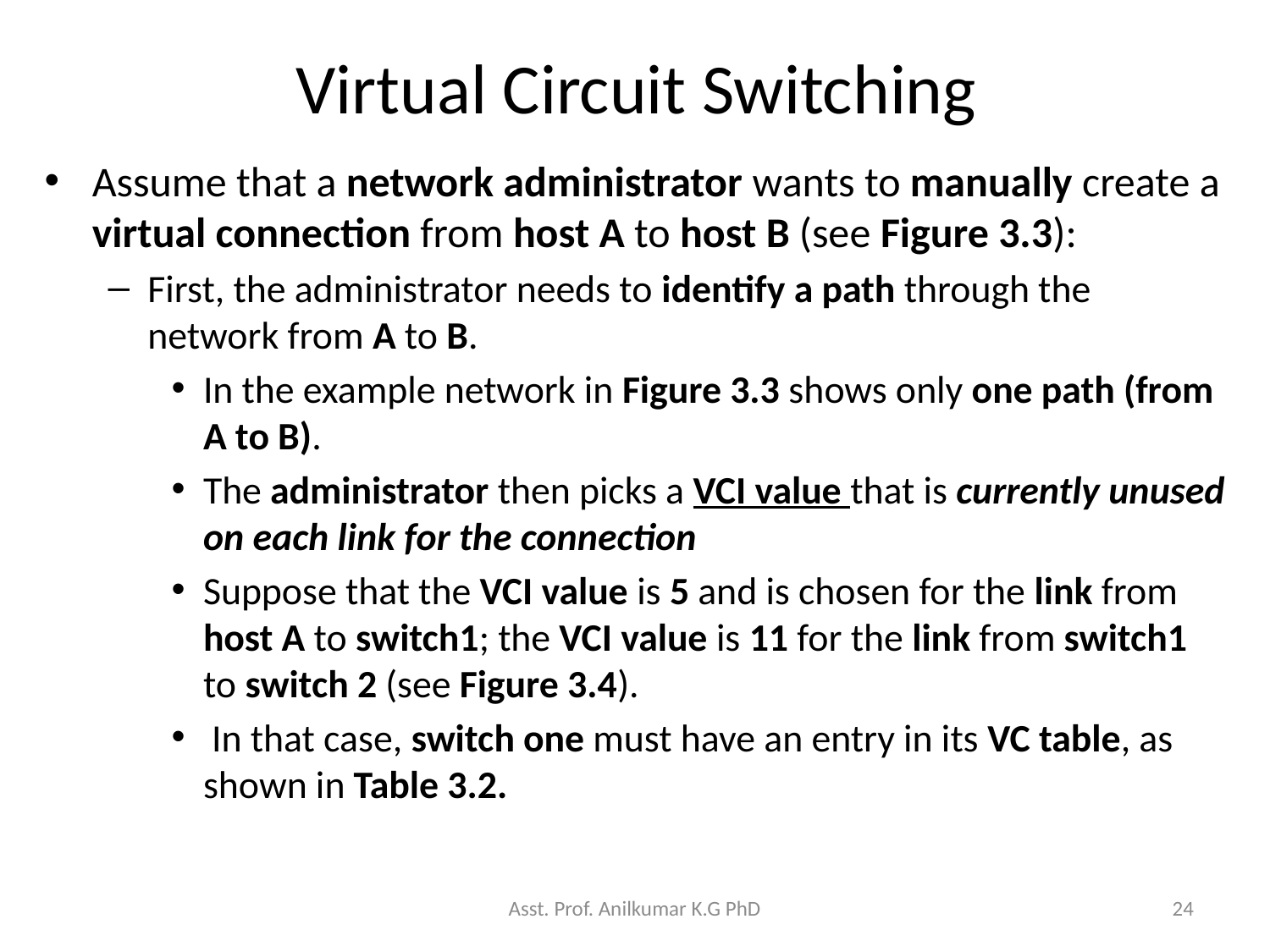

# Virtual Circuit Switching
Assume that a network administrator wants to manually create a virtual connection from host A to host B (see Figure 3.3):
First, the administrator needs to identify a path through the network from A to B.
In the example network in Figure 3.3 shows only one path (from A to B).
The administrator then picks a VCI value that is currently unused on each link for the connection
Suppose that the VCI value is 5 and is chosen for the link from host A to switch1; the VCI value is 11 for the link from switch1 to switch 2 (see Figure 3.4).
 In that case, switch one must have an entry in its VC table, as shown in Table 3.2.
Asst. Prof. Anilkumar K.G PhD
24